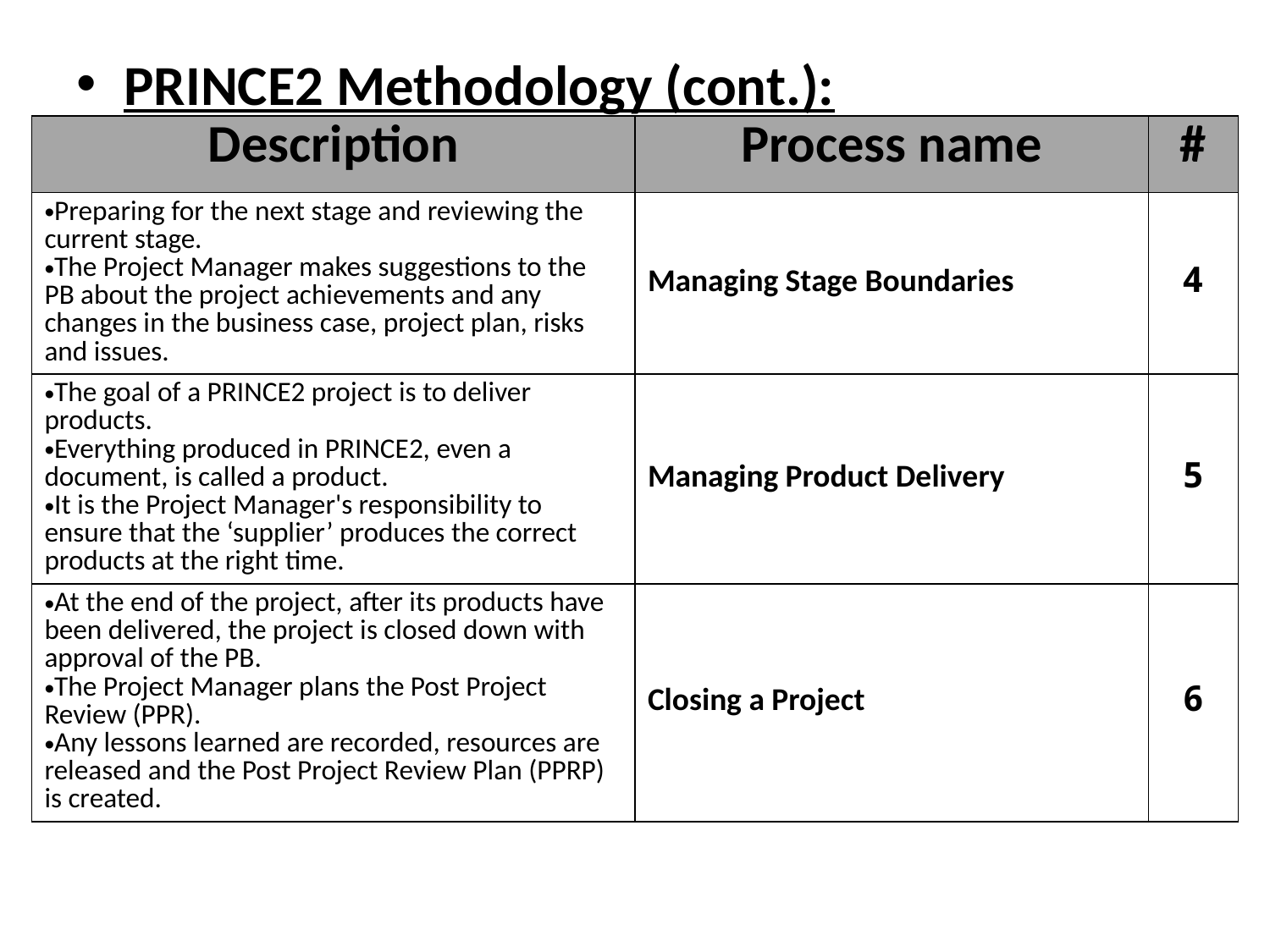

PRINCE2 Methodology (cont.):
| Description | Process name | # |
| --- | --- | --- |
| Preparing for the next stage and reviewing the current stage. The Project Manager makes suggestions to the PB about the project achievements and any changes in the business case, project plan, risks and issues. | Managing Stage Boundaries | 4 |
| The goal of a PRINCE2 project is to deliver products. Everything produced in PRINCE2, even a document, is called a product. It is the Project Manager's responsibility to ensure that the ‘supplier’ produces the correct products at the right time. | Managing Product Delivery | 5 |
| At the end of the project, after its products have been delivered, the project is closed down with approval of the PB. The Project Manager plans the Post Project Review (PPR). Any lessons learned are recorded, resources are released and the Post Project Review Plan (PPRP) is created. | Closing a Project | 6 |